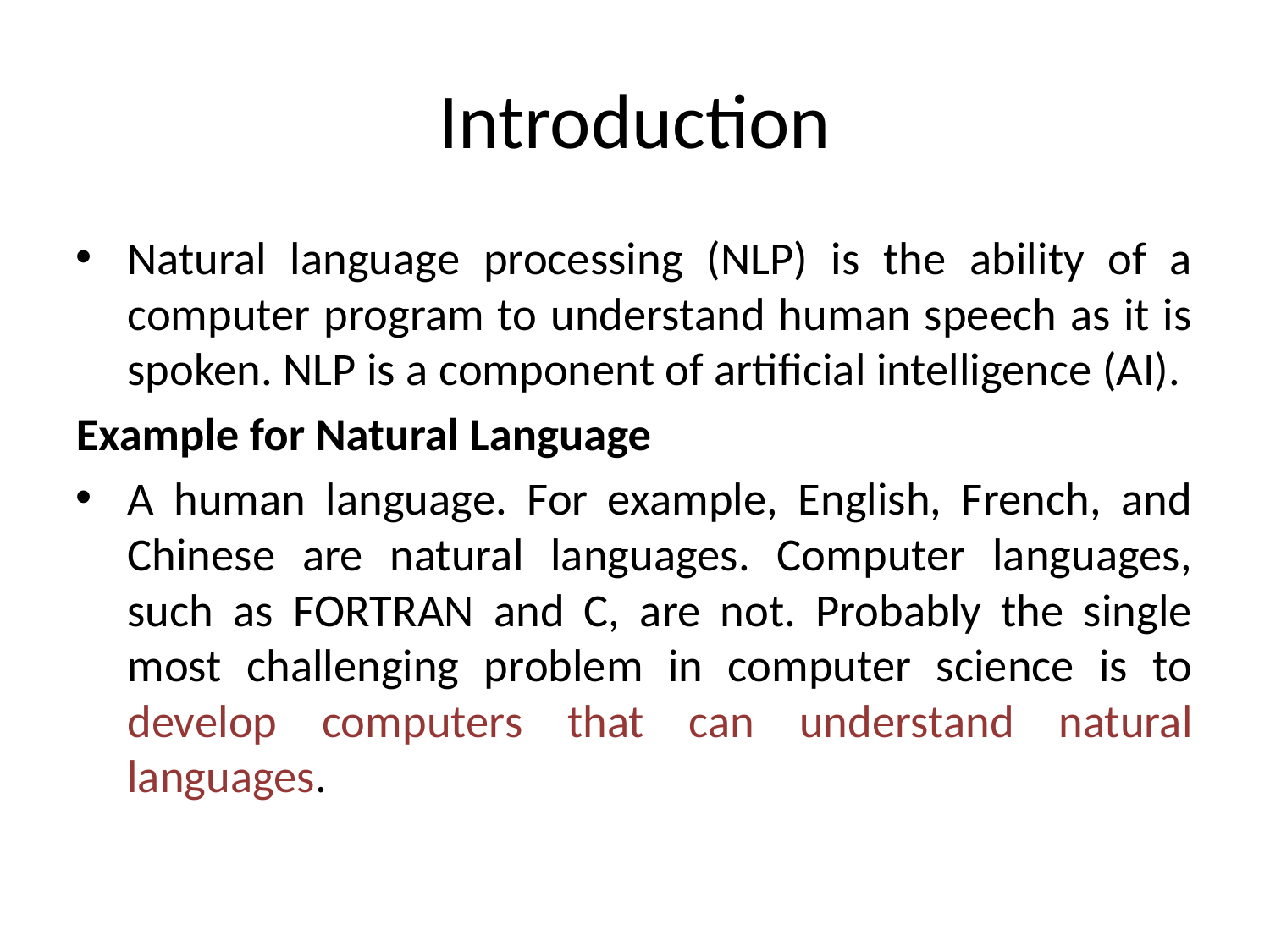

# Introduction
Natural language processing (NLP) is the ability of a computer program to understand human speech as it is spoken. NLP is a component of artificial intelligence (AI).
Example for Natural Language
A human language. For example, English, French, and Chinese are natural languages. Computer languages, such as FORTRAN and C, are not. Probably the single most challenging problem in computer science is to develop computers that can understand natural languages.